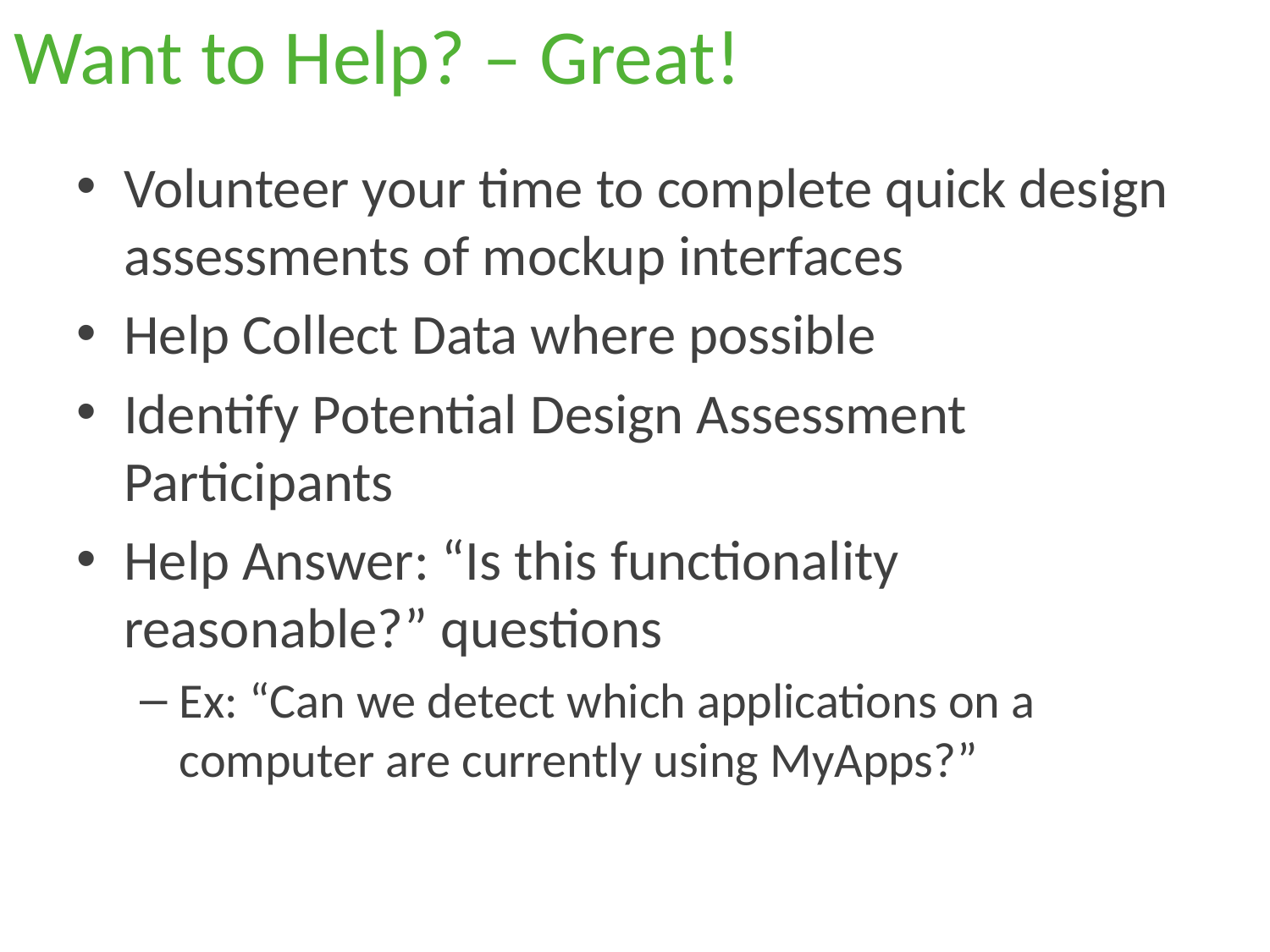

# Want to Help? – Great!

Volunteer your time to complete quick design assessments of mockup interfaces
Help Collect Data where possible
Identify Potential Design Assessment Participants
Help Answer: “Is this functionality reasonable?” questions
Ex: “Can we detect which applications on a computer are currently using MyApps?”